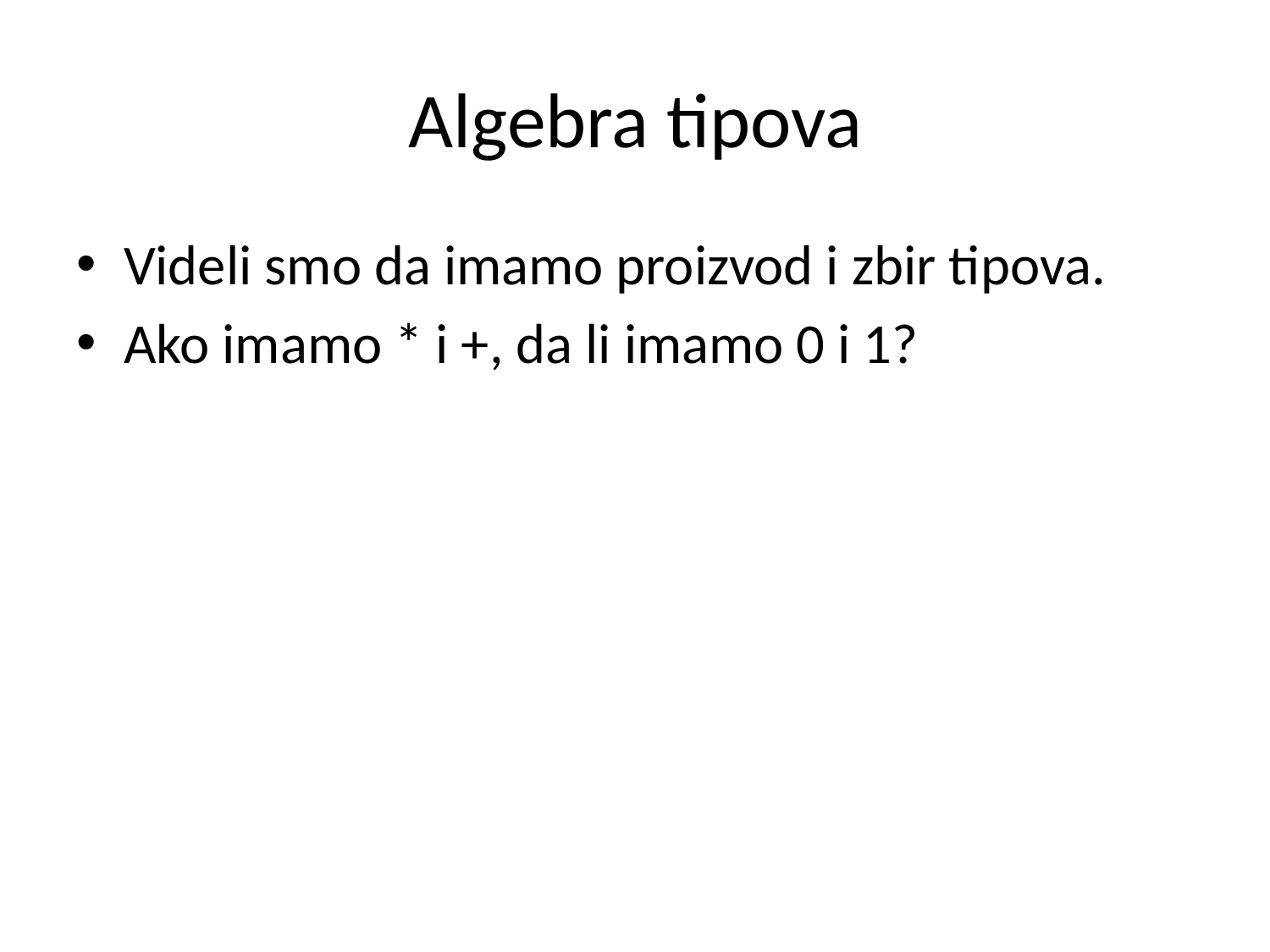

Algebra tipova
Videli smo da imamo proizvod i zbir tipova.
Ako imamo * i +, da li imamo 0 i 1?